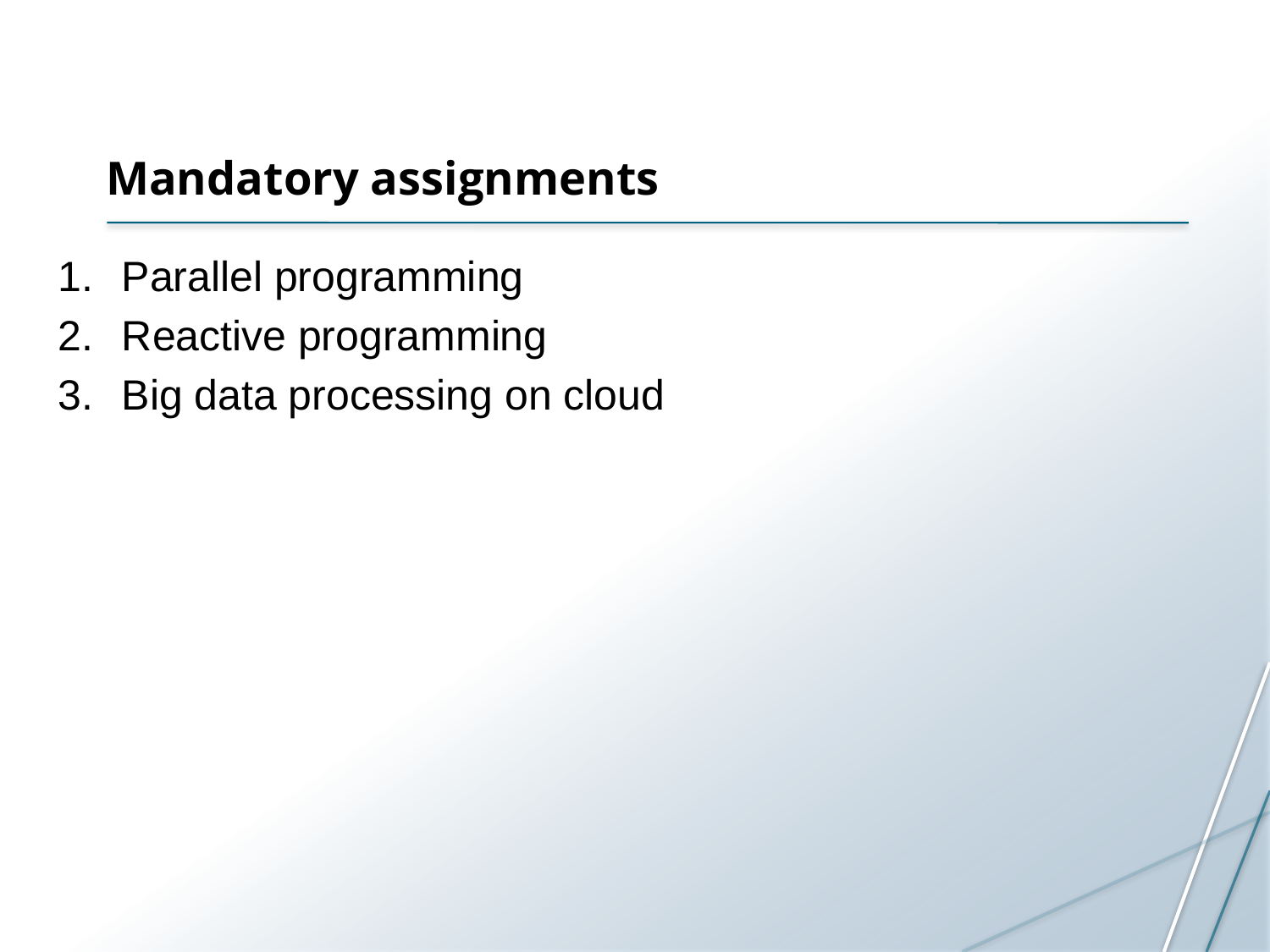

# Mandatory assignments
Parallel programming
Reactive programming
Big data processing on cloud